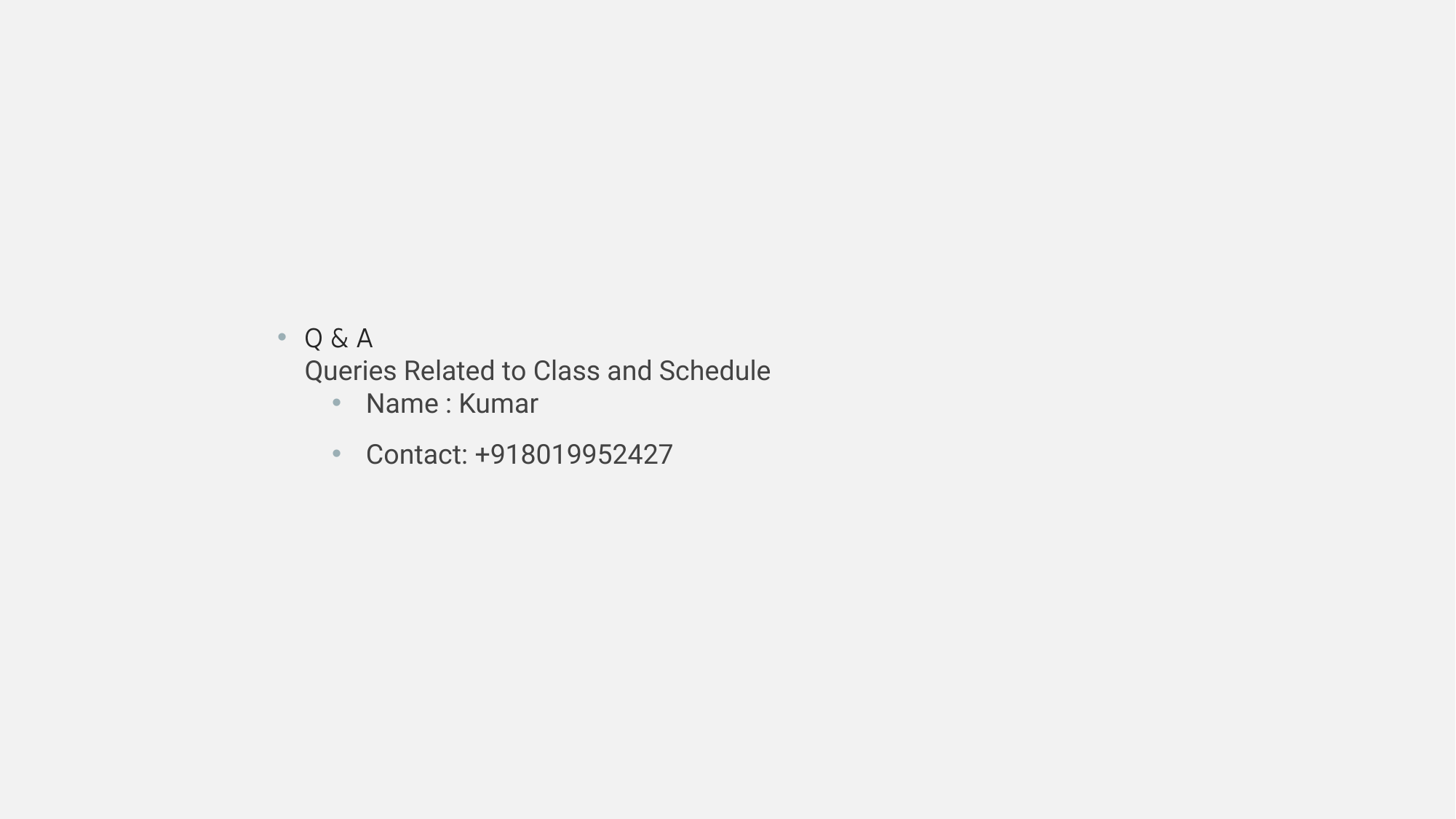

#
Q & A
Queries Related to Class and Schedule
Name : Kumar
Contact: +918019952427